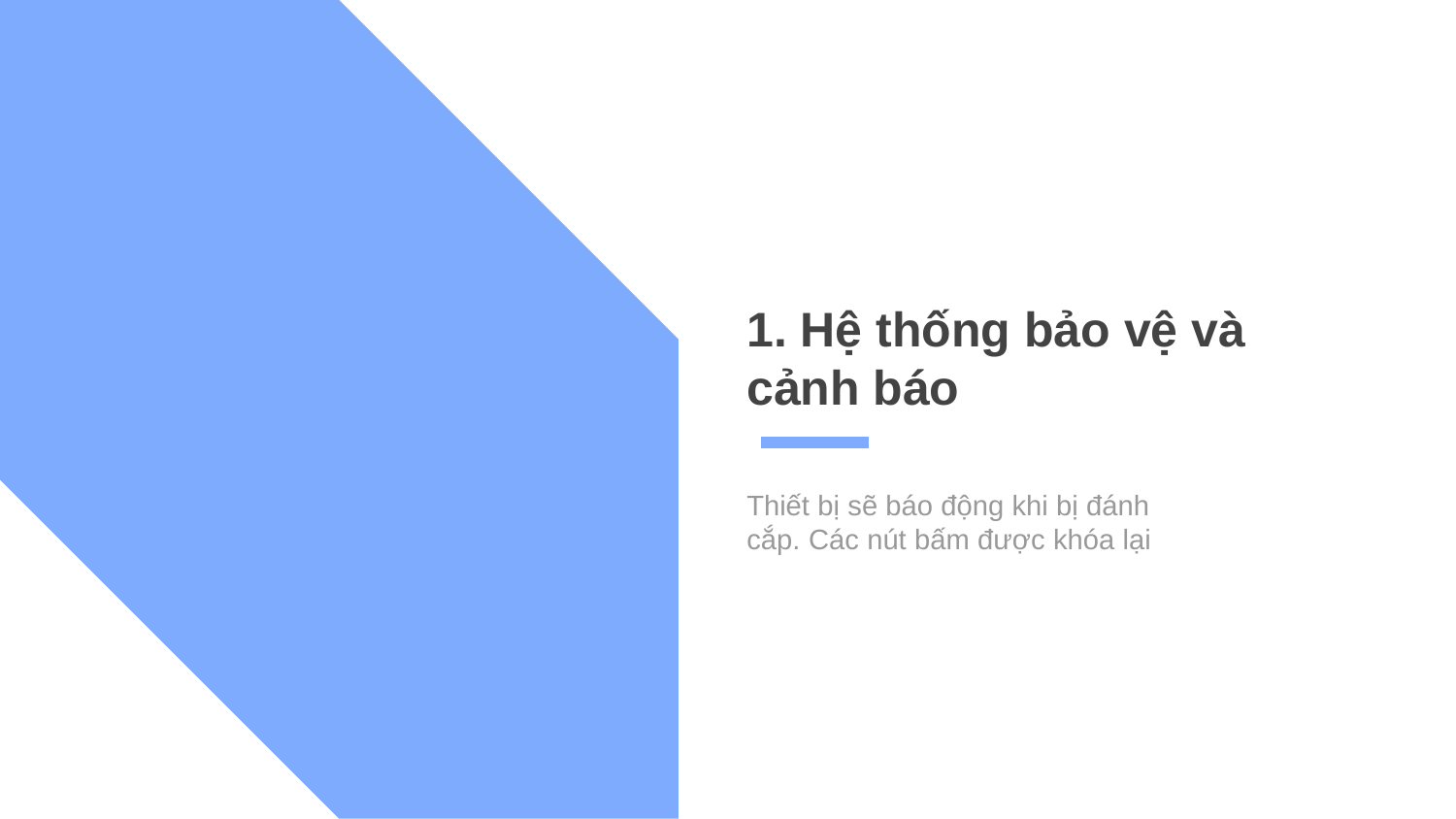

# 1. Hệ thống bảo vệ và cảnh báo
Thiết bị sẽ báo động khi bị đánh cắp. Các nút bấm được khóa lại